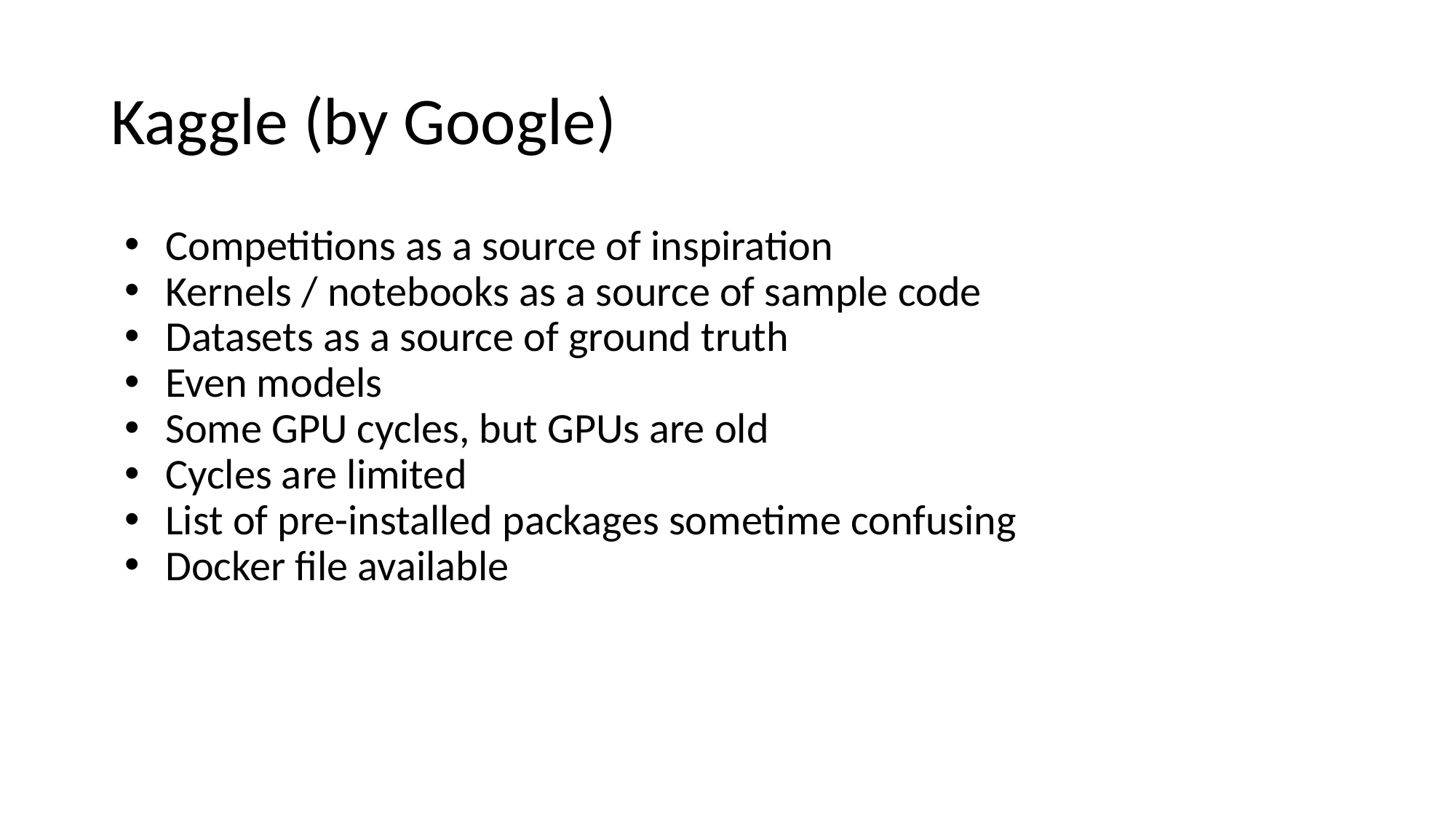

# Kaggle (by Google)
Competitions as a source of inspiration
Kernels / notebooks as a source of sample code
Datasets as a source of ground truth
Even models
Some GPU cycles, but GPUs are old
Cycles are limited
List of pre-installed packages sometime confusing
Docker file available